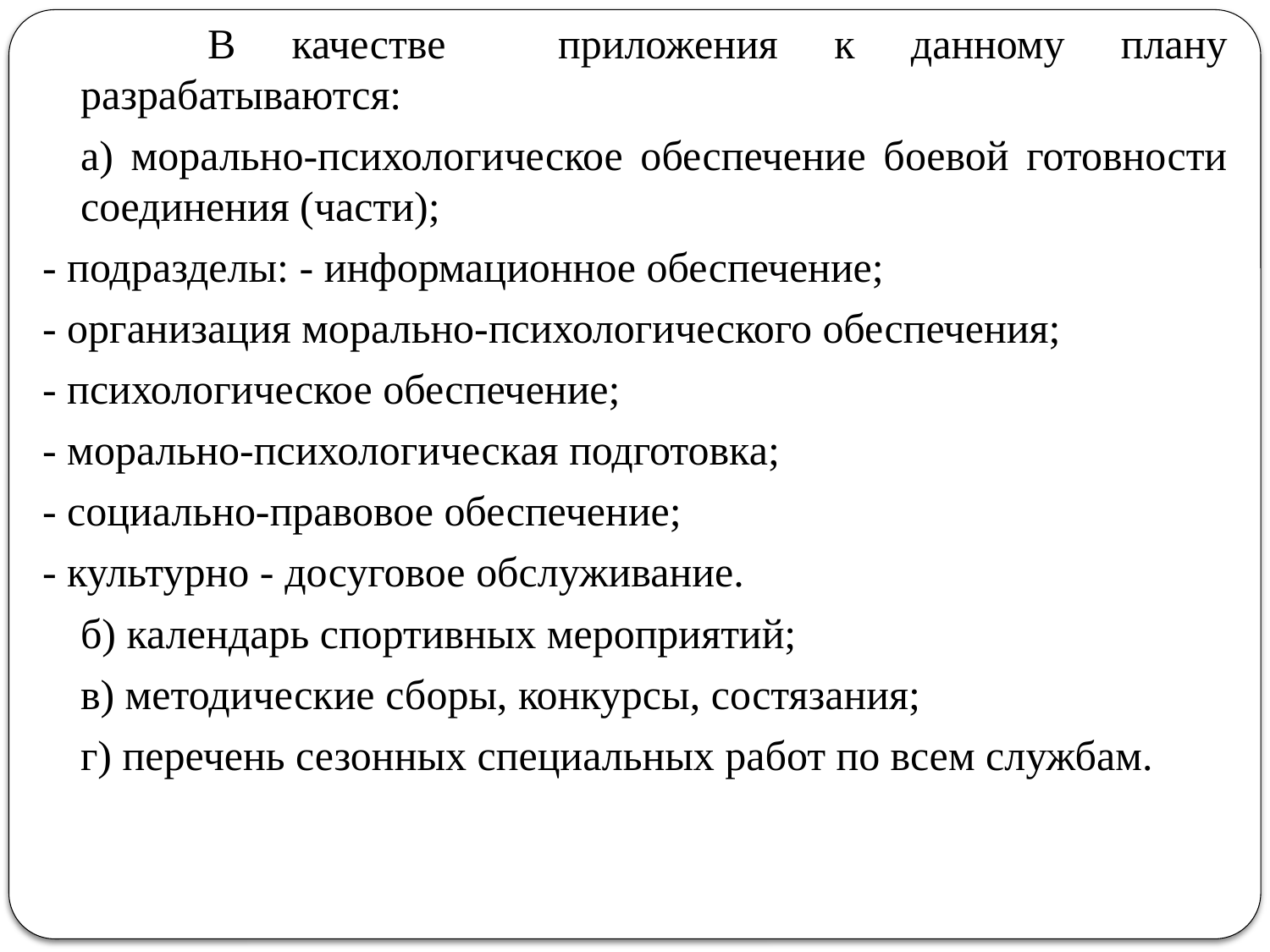

В качестве  приложения к данному плану разрабатываются:
	а) морально-психологическое обеспечение боевой готовности соединения (части);
- подразделы: - информационное обеспечение;
- организация морально-психологического обеспечения;
- психологическое обеспечение;
- морально-психологическая подготовка;
- социально-правовое обеспечение;
- культурно - досуговое обслуживание.
	б) календарь спортивных мероприятий;
	в) методические сборы, конкурсы, состязания;
	г) перечень сезонных специальных работ по всем службам.